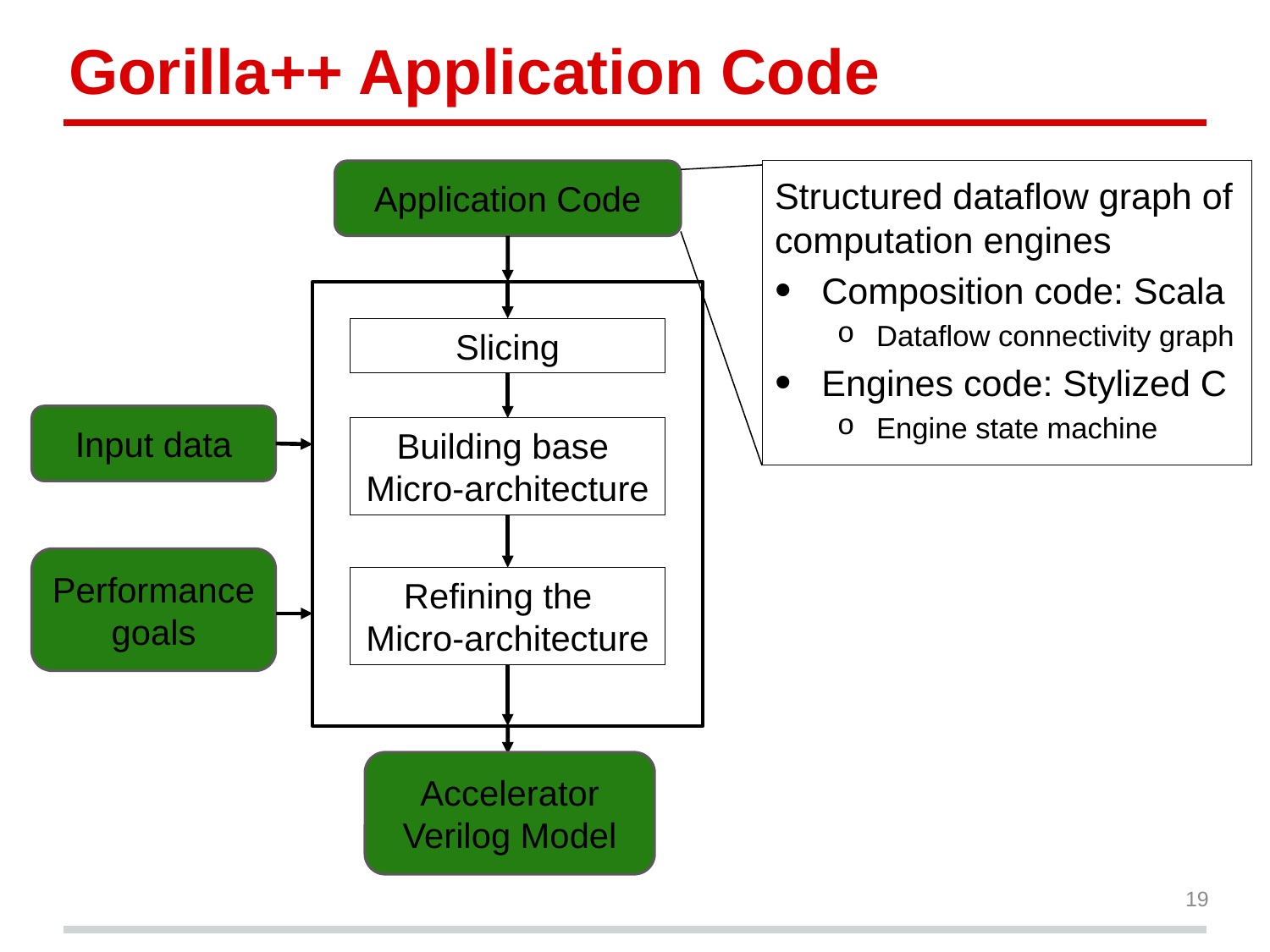

# Gorilla++ Application Code
Application Code
Structured dataflow graph of computation engines
Composition code: Scala
Dataflow connectivity graph
Engines code: Stylized C
Engine state machine

Slicing
Input data
Building base
Micro-architecture
Performance goals
Refining the
Micro-architecture
Accelerator Verilog Model
19